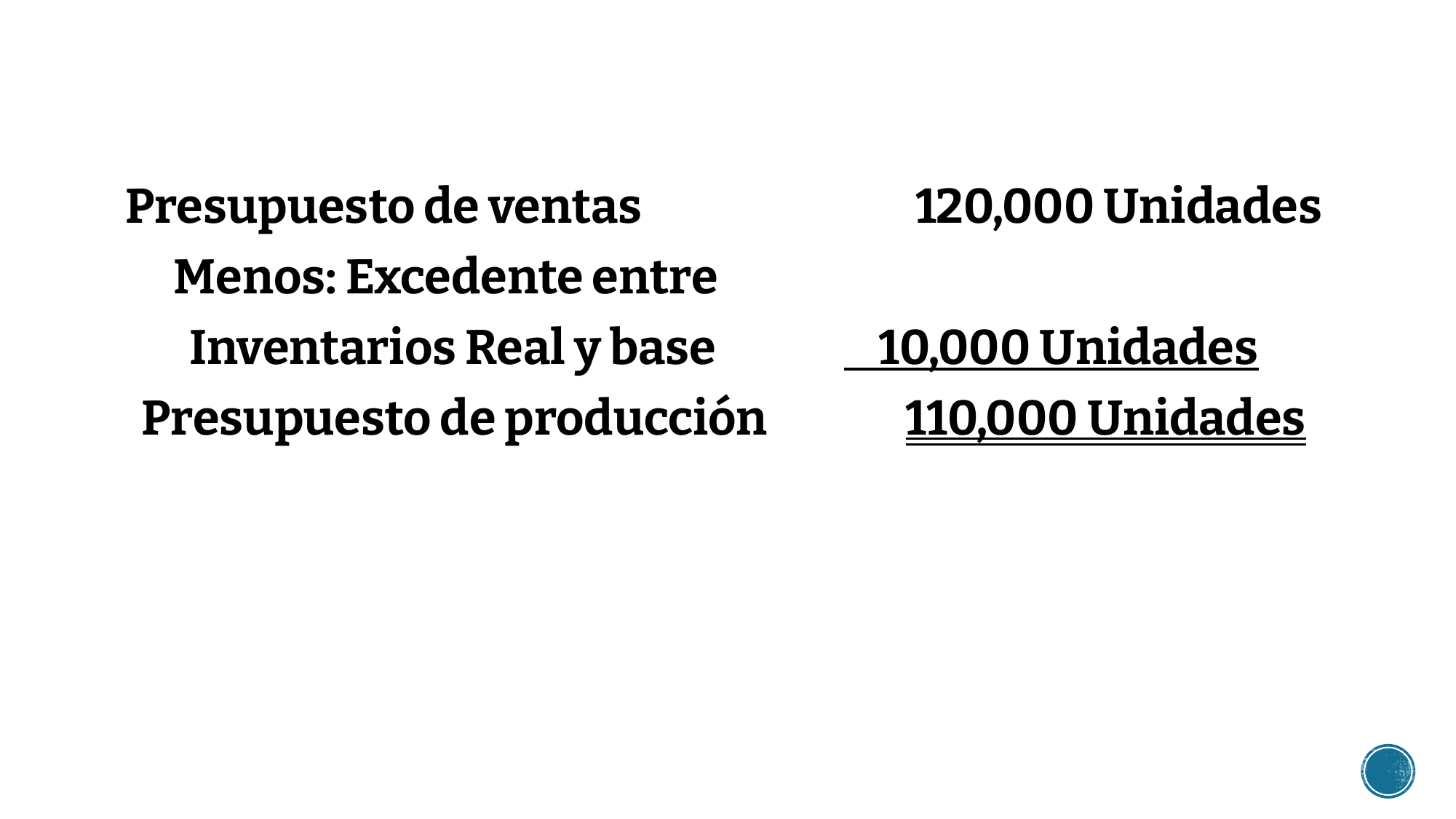

Presupuesto de ventas			   120,000 Unidades
Menos: Excedente entre
Inventarios Real y base		    10,000 Unidades
Presupuesto de producción		110,000 Unidades